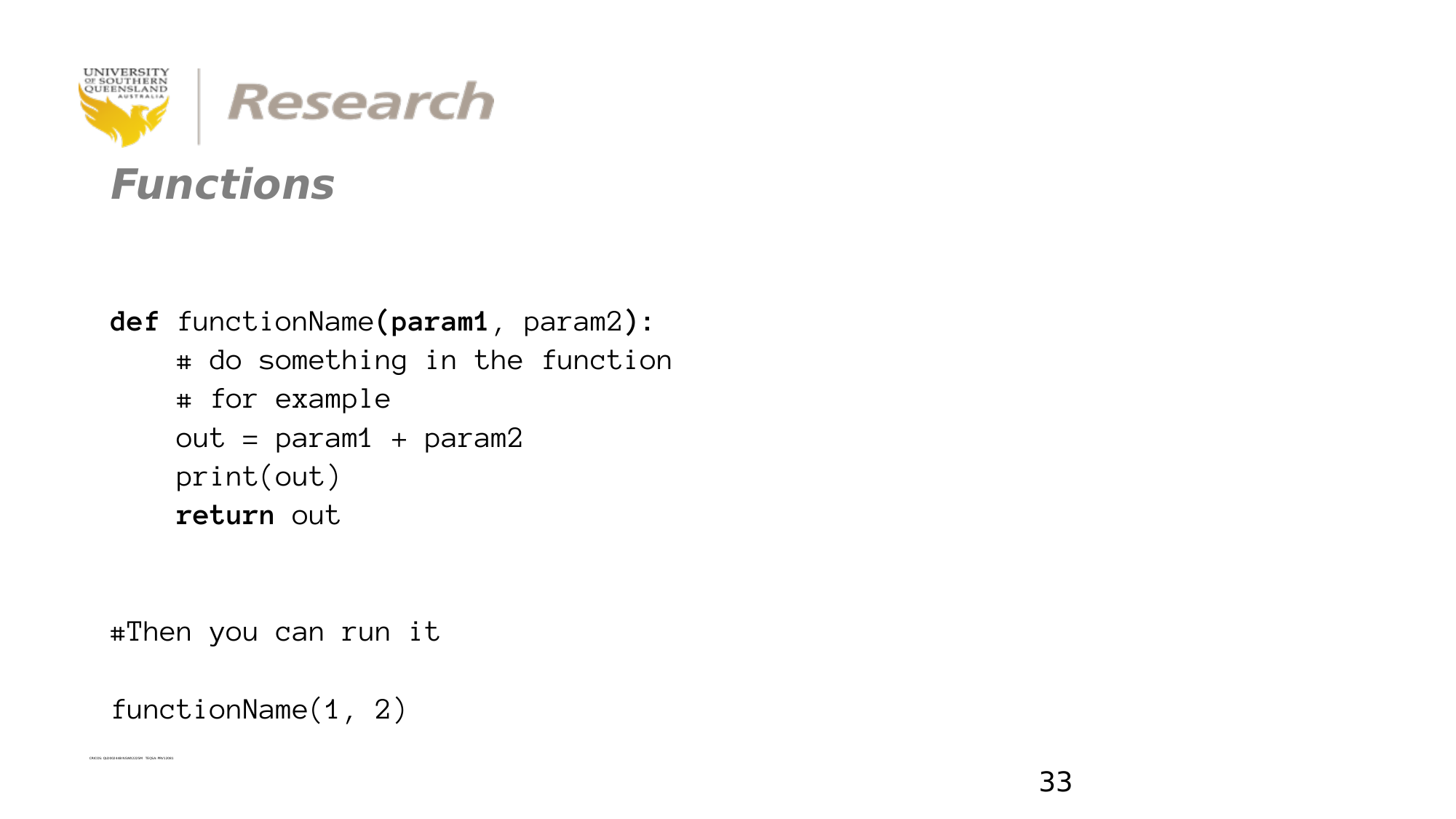

# Functions

def functionName(param1, param2):
    # do something in the function
    # for example
    out = param1 + param2
    print(out)
    return out

#Then you can run it

functionName(1, 2)

33